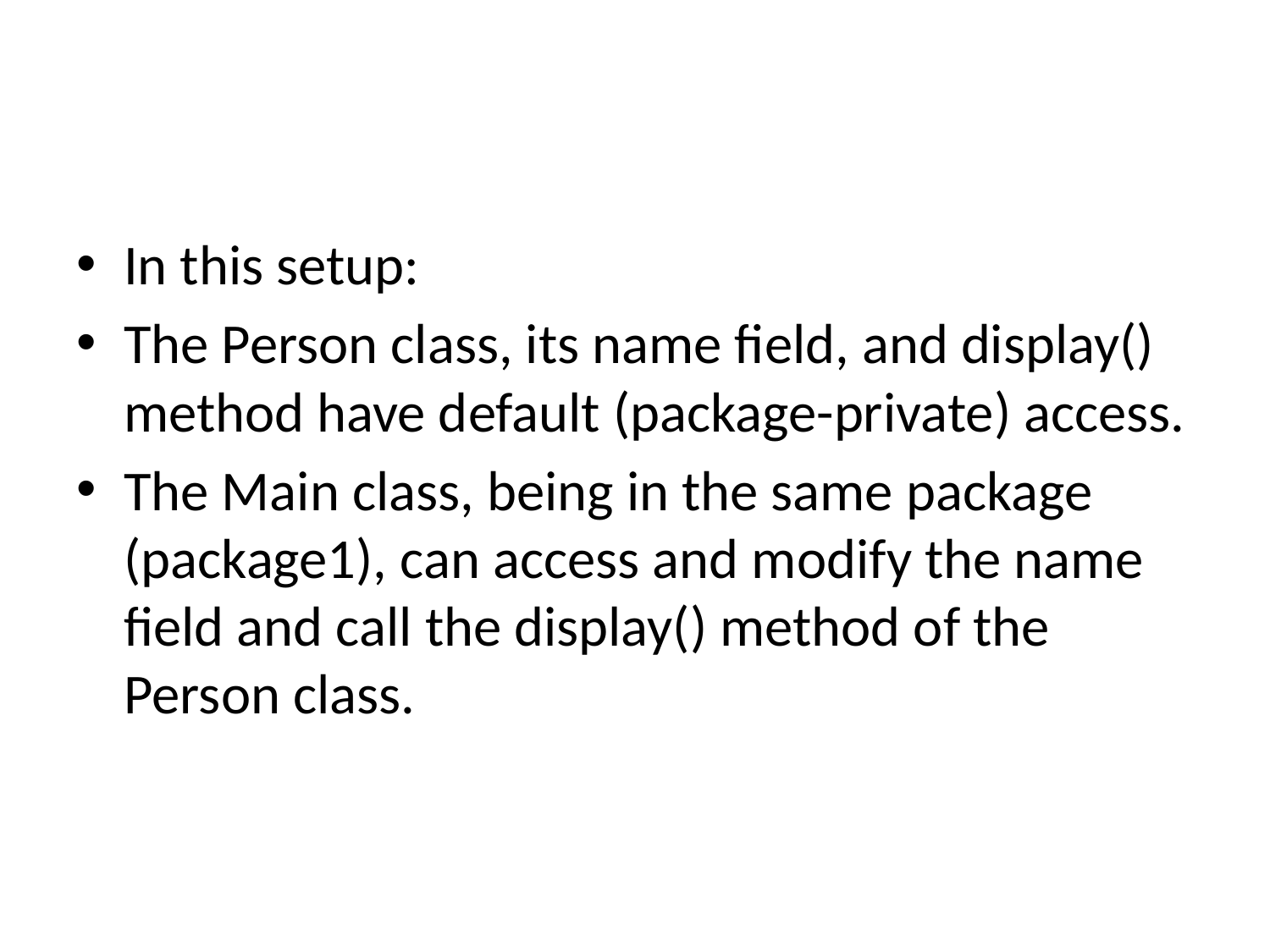

#
In this setup:
The Person class, its name field, and display() method have default (package-private) access.
The Main class, being in the same package (package1), can access and modify the name field and call the display() method of the Person class.